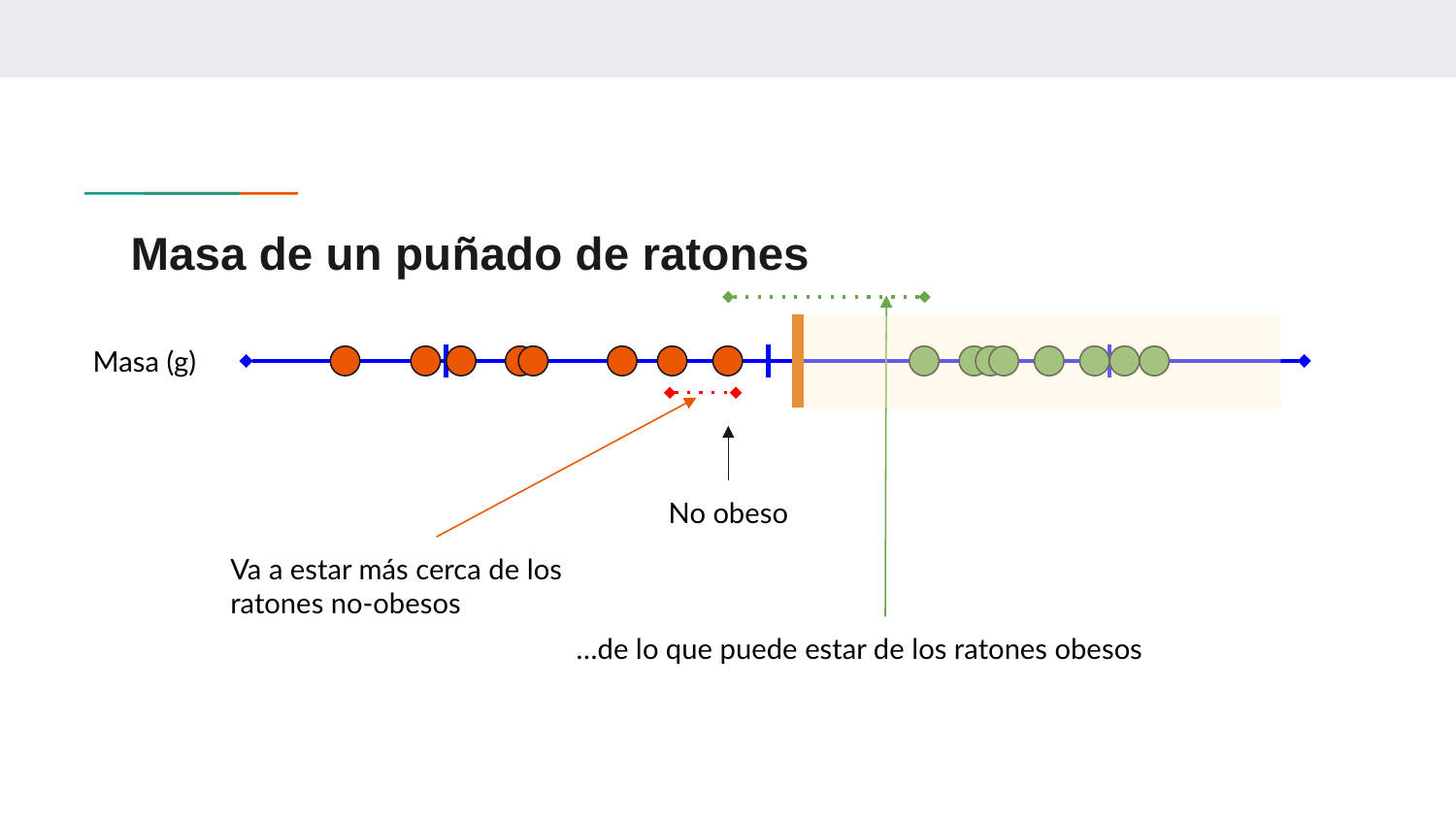

# Masa de un puñado de ratones

Masa (g)

No obeso
Va a estar más cerca de los ratones no-obesos
…de lo que puede estar de los ratones obesos